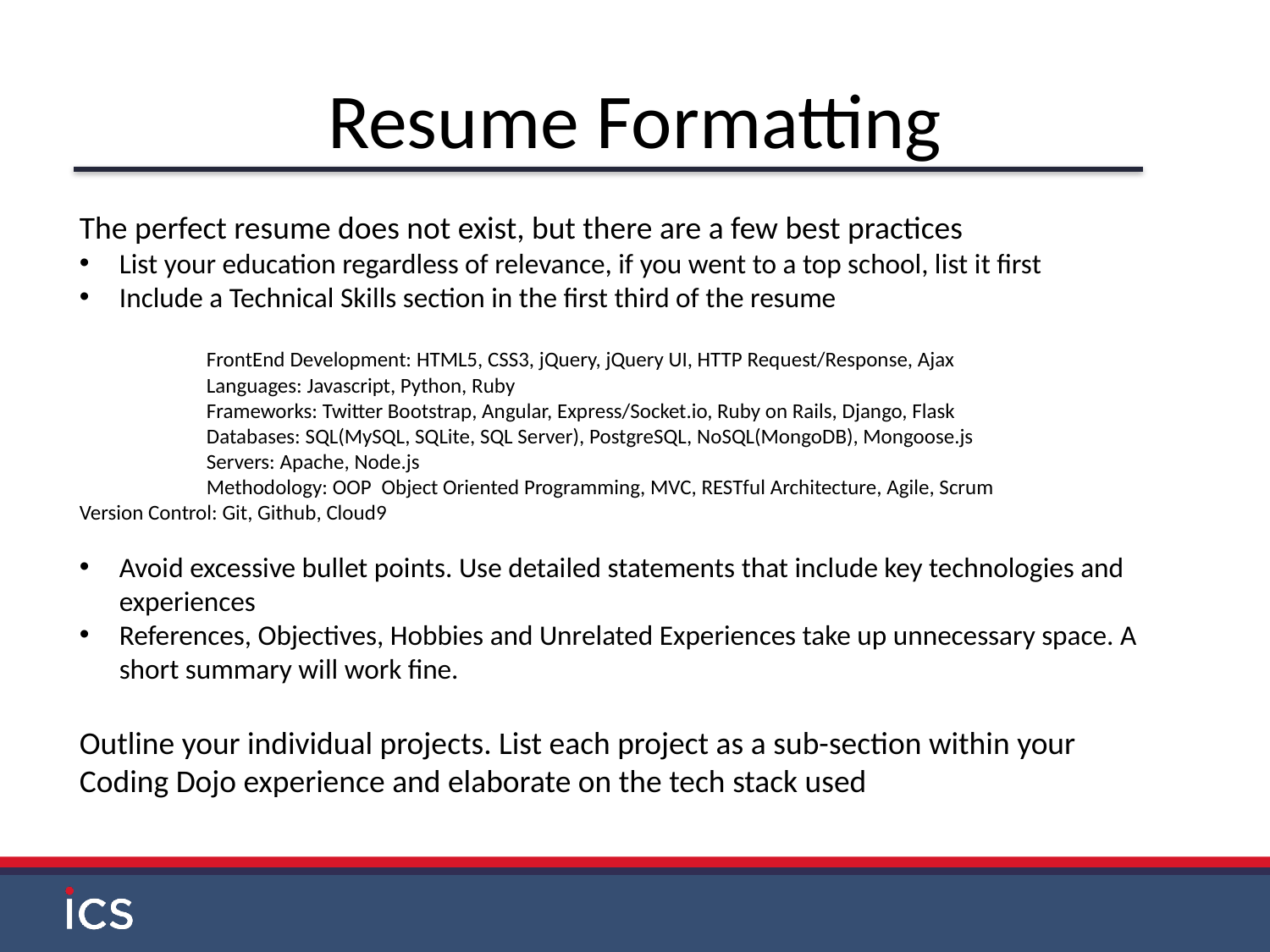

# Resume Formatting
The perfect resume does not exist, but there are a few best practices
List your education regardless of relevance, if you went to a top school, list it first
Include a Technical Skills section in the first third of the resume

	Front­End Development: HTML5, CSS3, jQuery, jQuery UI, HTTP Request/Response, Ajax
	Languages: Javascript, Python, Ruby
	Frameworks: Twitter Bootstrap, Angular, Express/Socket.io, Ruby on Rails, Django, Flask
	Databases: SQL(MySQL, SQLite, SQL Server), PostgreSQL, NoSQL(MongoDB), Mongoose.js
	Servers: Apache, Node.js
	Methodology: OOP ­ Object Oriented Programming, MVC, RESTful Architecture, Agile, Scrum 	Version Control: Git, Github, Cloud9

Avoid excessive bullet points. Use detailed statements that include key technologies and experiences
References, Objectives, Hobbies and Unrelated Experiences take up unnecessary space. A short summary will work fine.

Outline your individual projects. List each project as a sub-section within your Coding Dojo experience and elaborate on the tech stack used